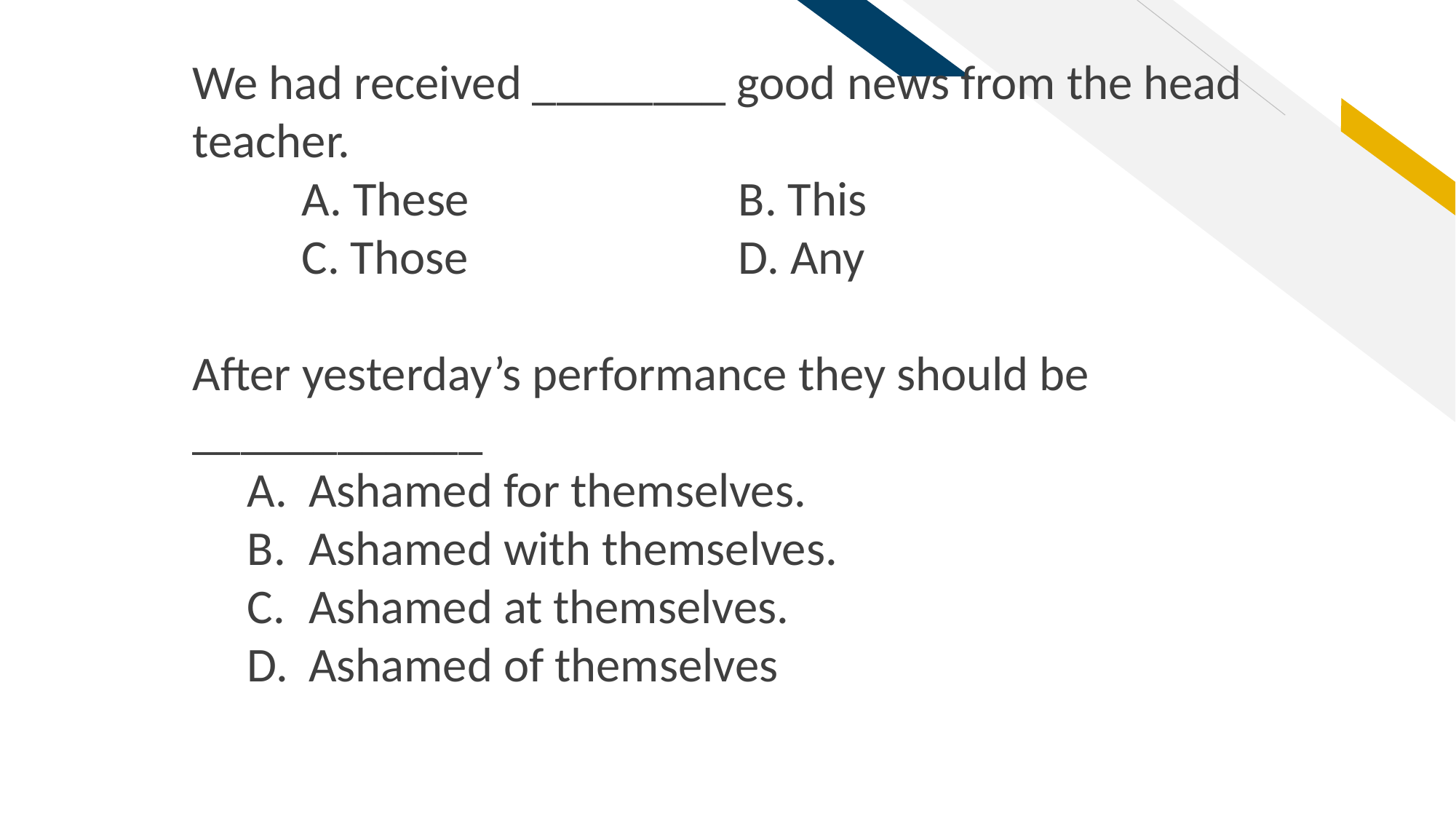

We had received ________ good news from the head teacher.
A. These 			B. This
C. Those 			D. Any

After yesterday’s performance they should be ____________
Ashamed for themselves.
Ashamed with themselves.
Ashamed at themselves.
Ashamed of themselves